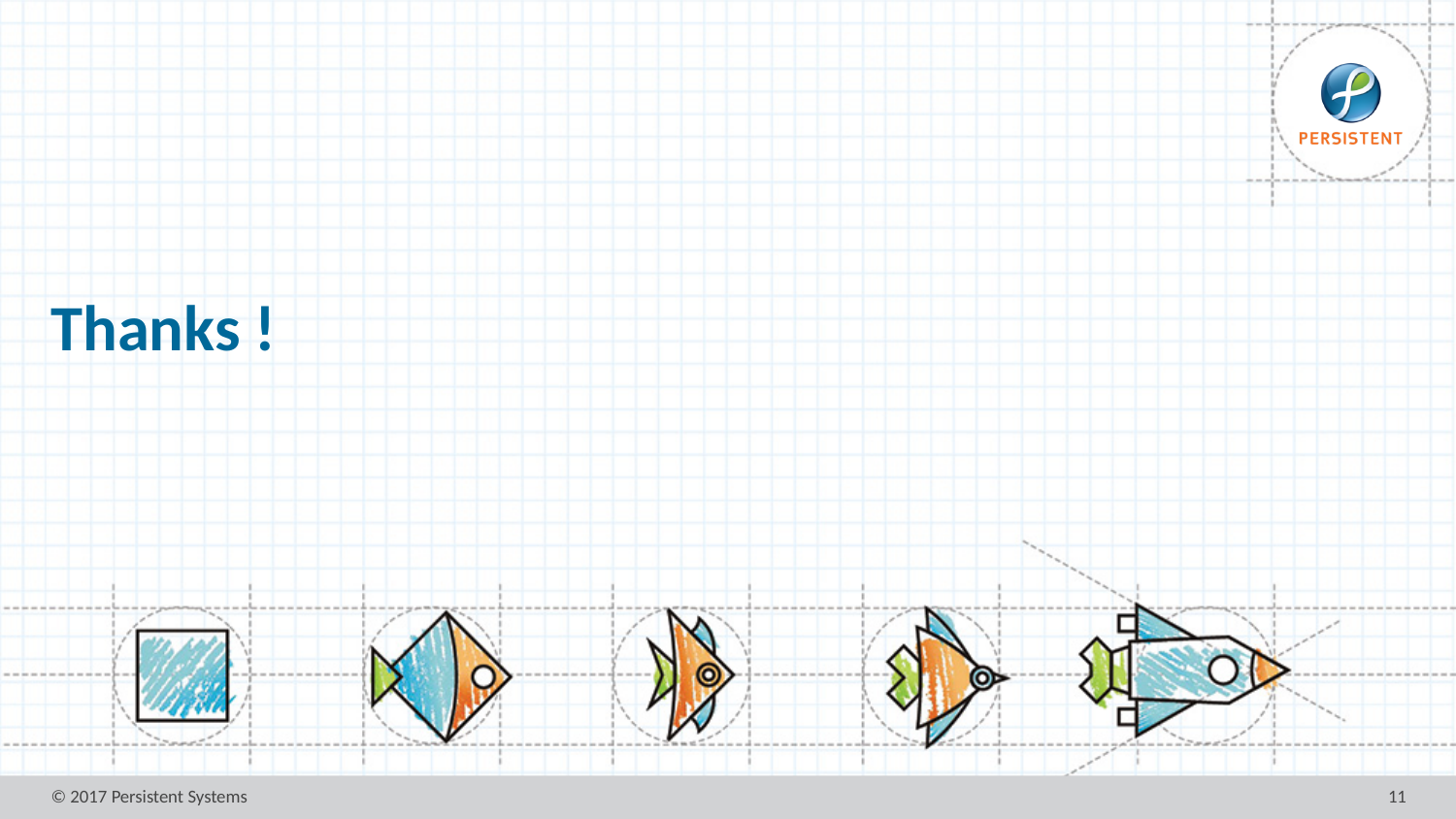

# Thanks !
© 2017 Persistent Systems
11